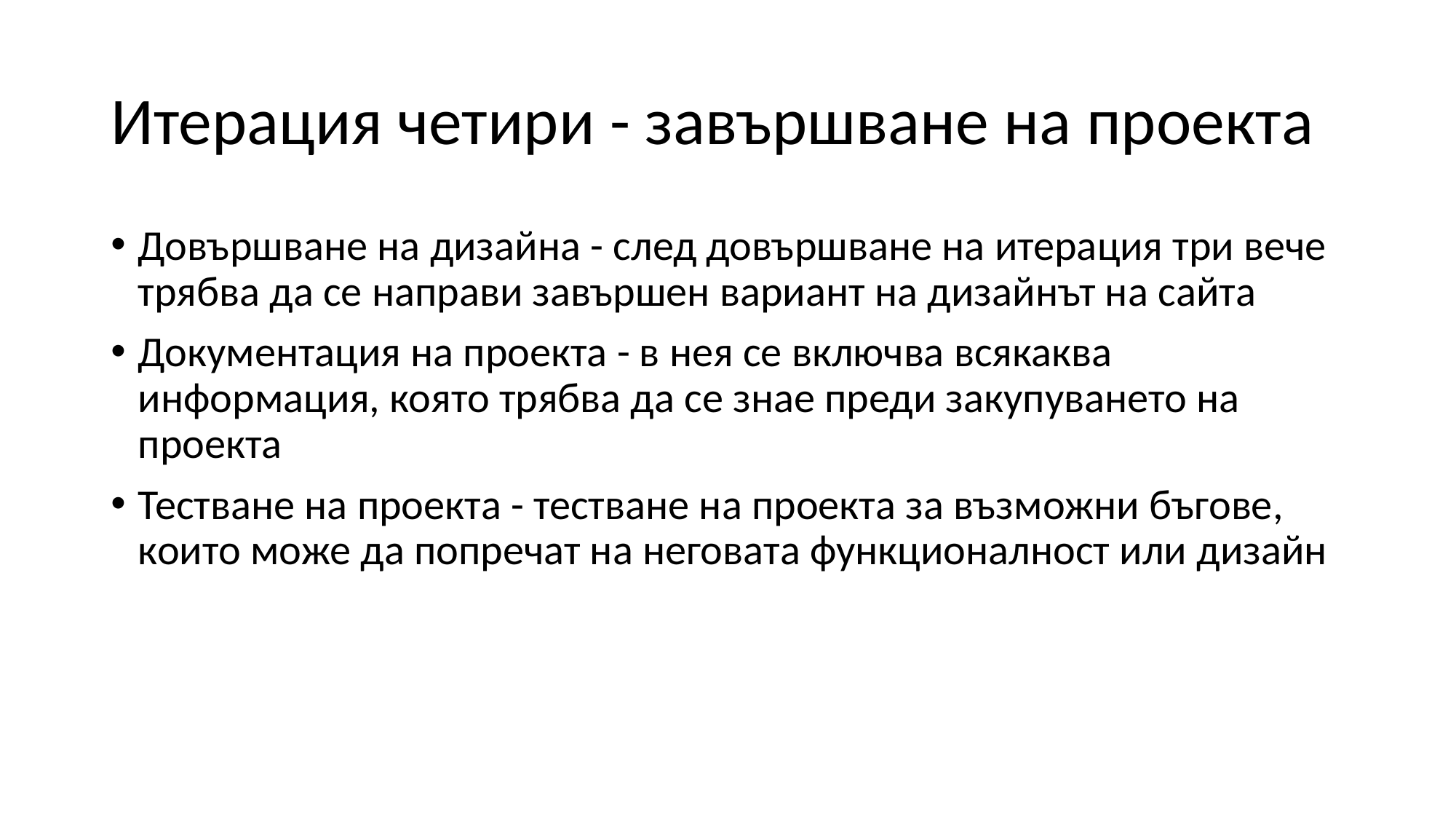

# Итерация четири - завършване на проекта
Довършване на дизайна - след довършване на итерация три вече трябва да се направи завършен вариант на дизайнът на сайта
Документация на проекта - в нея се включва всякаква информация, която трябва да се знае преди закупуването на проекта
Тестване на проекта - тестване на проекта за възможни бъгове, които може да попречат на неговата функционалност или дизайн